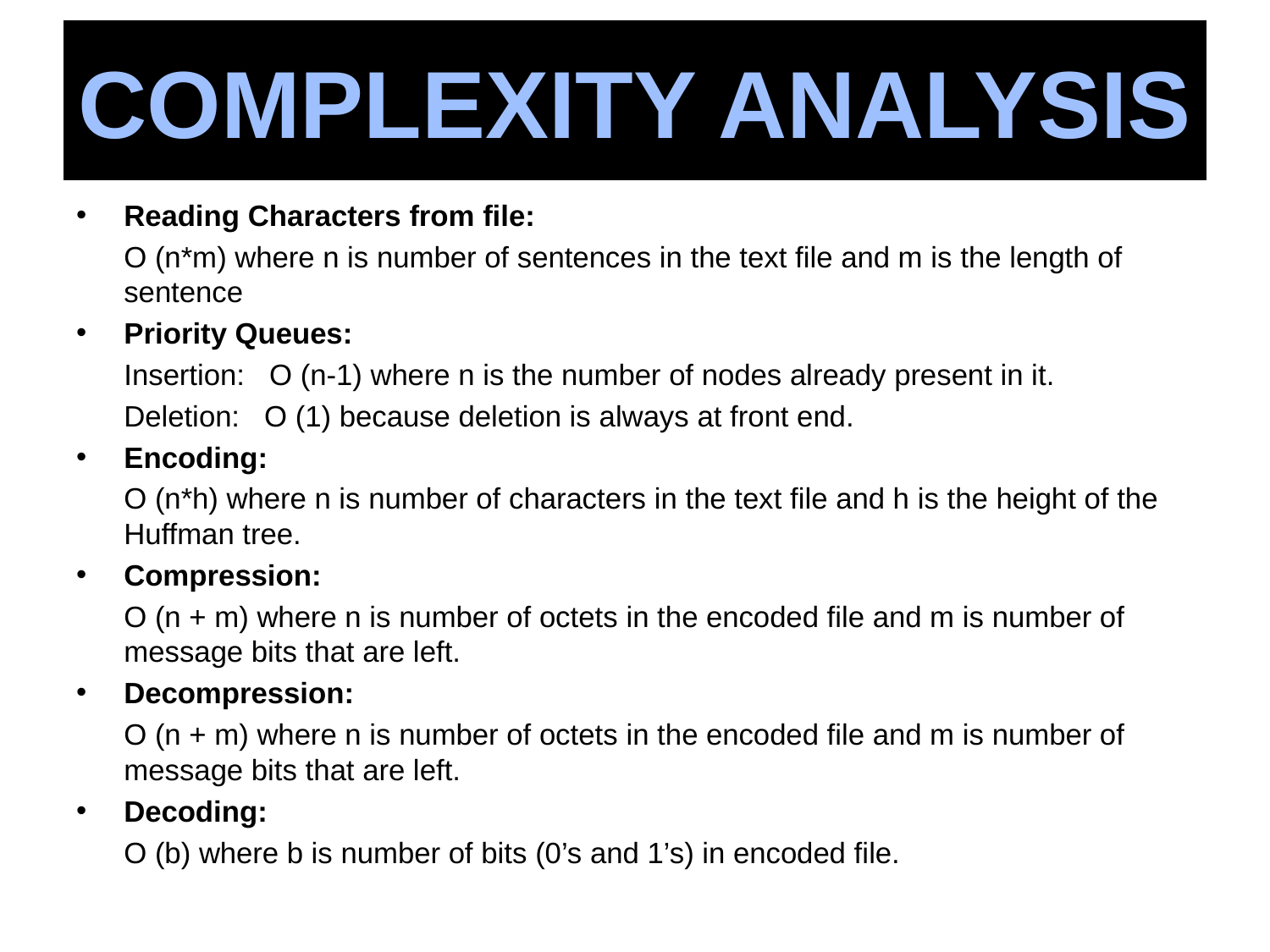

# COMPLEXITY ANALYSIS
Reading Characters from file:
	O (n*m) where n is number of sentences in the text file and m is the length of sentence
Priority Queues:
	Insertion:   O (n-1) where n is the number of nodes already present in it.
	Deletion:   O (1) because deletion is always at front end.
Encoding:
	O (n*h) where n is number of characters in the text file and h is the height of the Huffman tree.
Compression:
	O (n + m) where n is number of octets in the encoded file and m is number of  message bits that are left.
Decompression:
	O (n + m) where n is number of octets in the encoded file and m is number of  message bits that are left.
Decoding:
	O (b) where b is number of bits (0’s and 1’s) in encoded file.